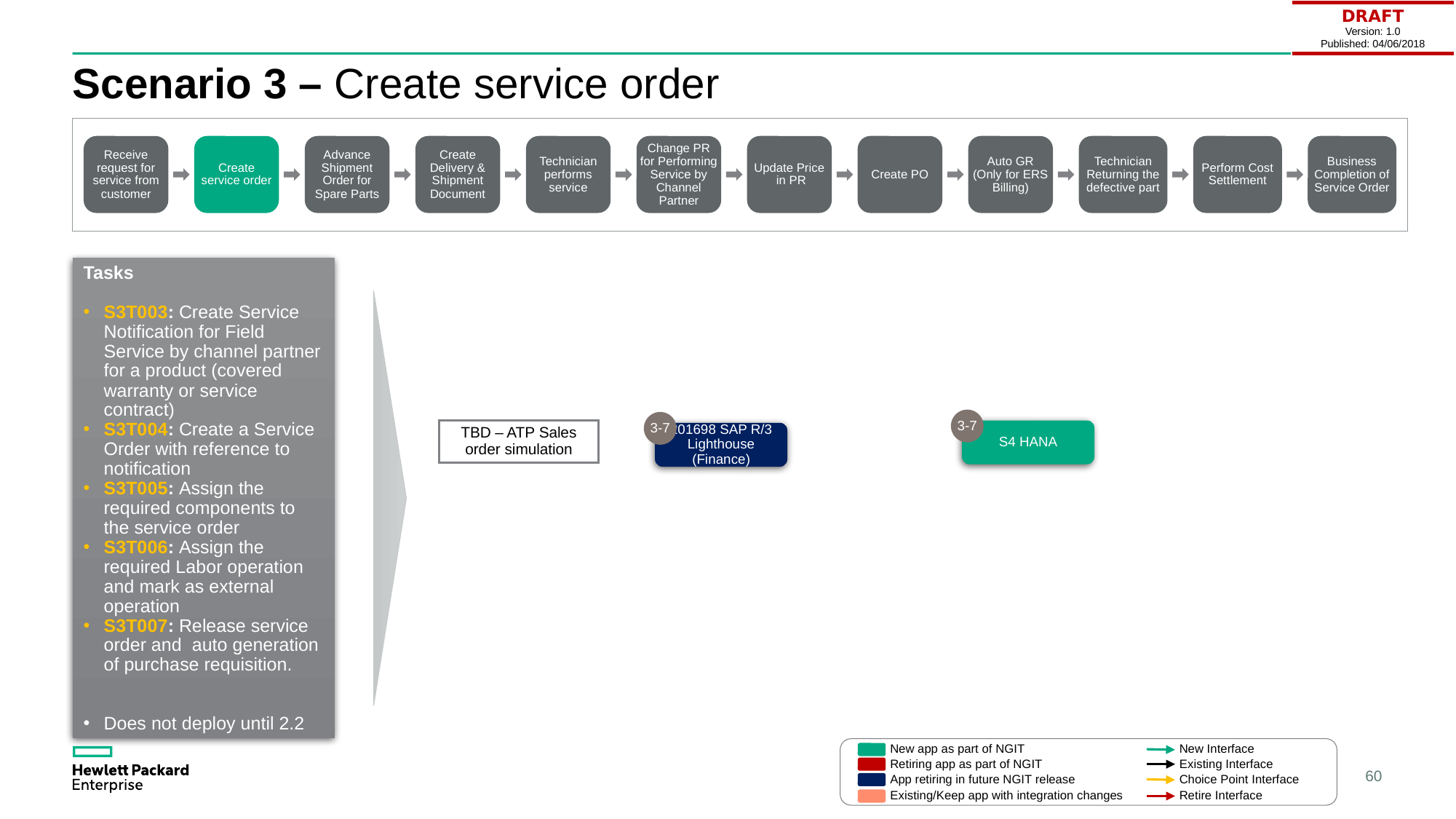

| DRAFT Version: 1.0 Published: 04/06/2018 |
| --- |
# Scenario 3 – Create service order

Receive request for service from customer
Create service order
Advance Shipment Order for Spare Parts
Create Delivery & Shipment Document
Technician performs service
Change PR for Performing Service by Channel Partner
Update Price
 in PR
Create PO
Auto GR (Only for ERS Billing)
Technician Returning the defective part
Perform Cost Settlement
Business Completion of Service Order

Tasks

S3T003: Create Service Notification for Field Service by channel partner for a product (covered warranty or service contract)
S3T004: Create a Service Order with reference to notification
S3T005: Assign the required components to the service order
S3T006: Assign the required Labor operation and mark as external operation
S3T007: Release service order and  auto generation of purchase requisition.

Does not deploy until 2.2
3-7
3-7
TBD – ATP Sales order simulation
S4 HANA
201698 SAP R/3 Lighthouse (Finance)

New Interface
New app as part of NGIT

Retiring app as part of NGIT
Existing Interface

App retiring in future NGIT release
Choice Point Interface

Existing/Keep app with integration changes
Retire Interface

60